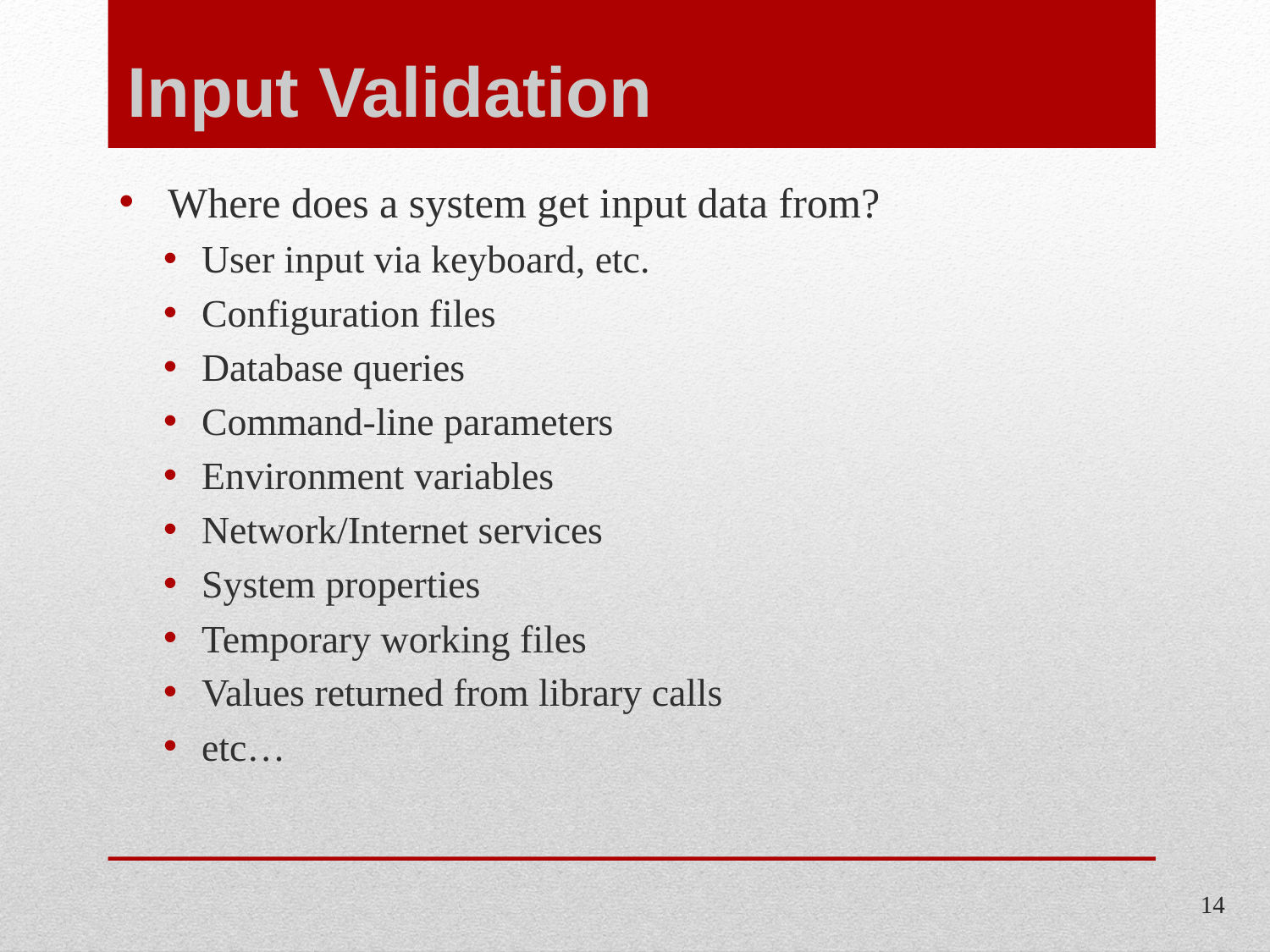

# Input Validation
 Where does a system get input data from?
User input via keyboard, etc.
Configuration files
Database queries
Command-line parameters
Environment variables
Network/Internet services
System properties
Temporary working files
Values returned from library calls
etc…
14